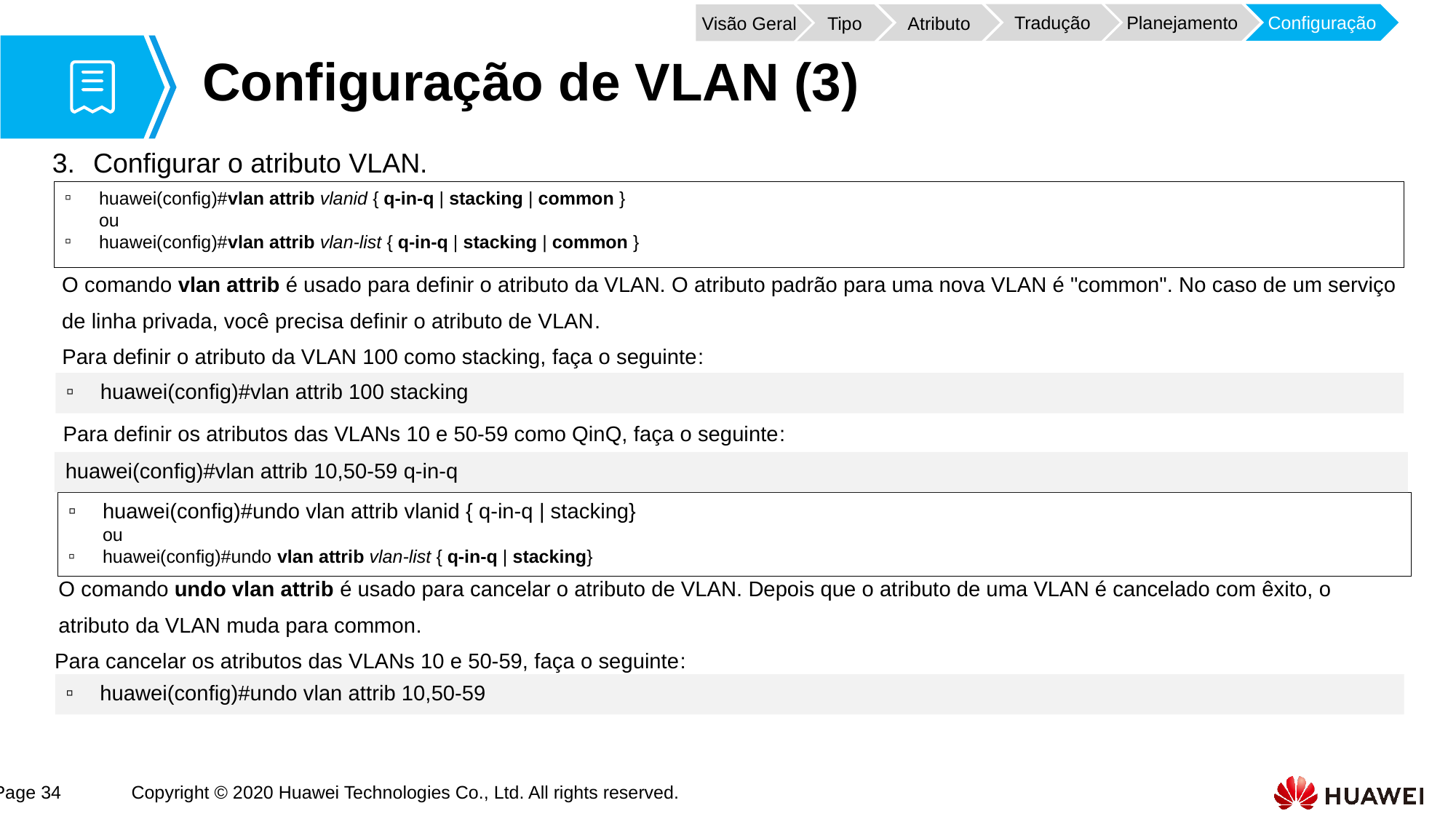

Atributo
Tradução
Configuração
Planejamento
Tipo
Visão Geral
# Configuração de VLAN (3)
Configurar o atributo VLAN.
huawei(config)#vlan attrib vlanid { q-in-q | stacking | common }
ou
huawei(config)#vlan attrib vlan-list { q-in-q | stacking | common }
O comando vlan attrib é usado para definir o atributo da VLAN. O atributo padrão para uma nova VLAN é "common". No caso de um serviço de linha privada, você precisa definir o atributo de VLAN.
Para definir o atributo da VLAN 100 como stacking, faça o seguinte:
huawei(config)#vlan attrib 100 stacking
Para definir os atributos das VLANs 10 e 50-59 como QinQ, faça o seguinte:
huawei(config)#vlan attrib 10,50-59 q-in-q
huawei(config)#undo vlan attrib vlanid { q-in-q | stacking}
ou
huawei(config)#undo vlan attrib vlan-list { q-in-q | stacking}
O comando undo vlan attrib é usado para cancelar o atributo de VLAN. Depois que o atributo de uma VLAN é cancelado com êxito, o atributo da VLAN muda para common.
Para cancelar os atributos das VLANs 10 e 50-59, faça o seguinte:
huawei(config)#undo vlan attrib 10,50-59